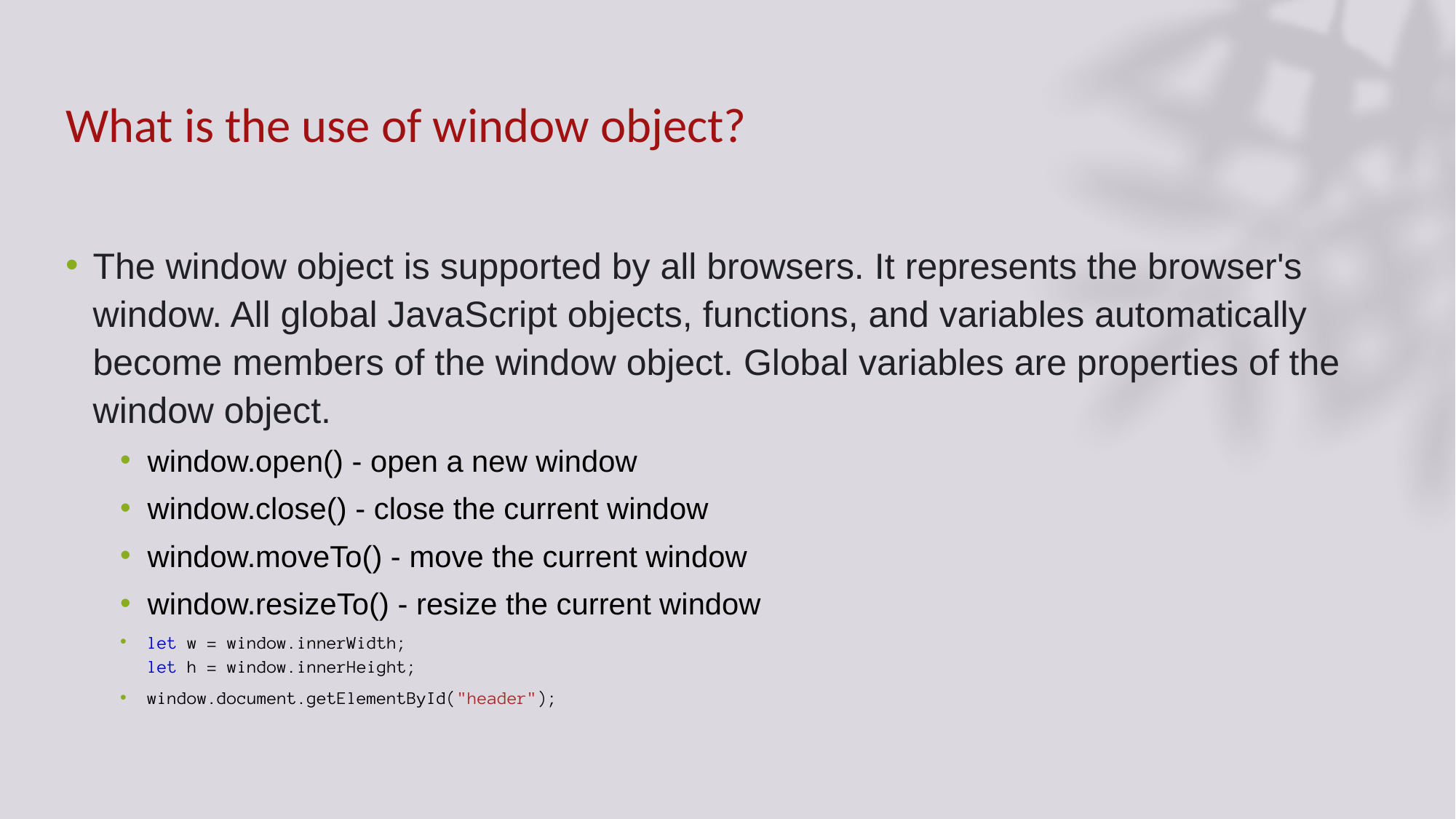

# What is the use of window object?
The window object is supported by all browsers. It represents the browser's window. All global JavaScript objects, functions, and variables automatically become members of the window object. Global variables are properties of the window object.
window.open() - open a new window
window.close() - close the current window
window.moveTo() - move the current window
window.resizeTo() - resize the current window
let w = window.innerWidth;
let h = window.innerHeight;
window.document.getElementById("header");